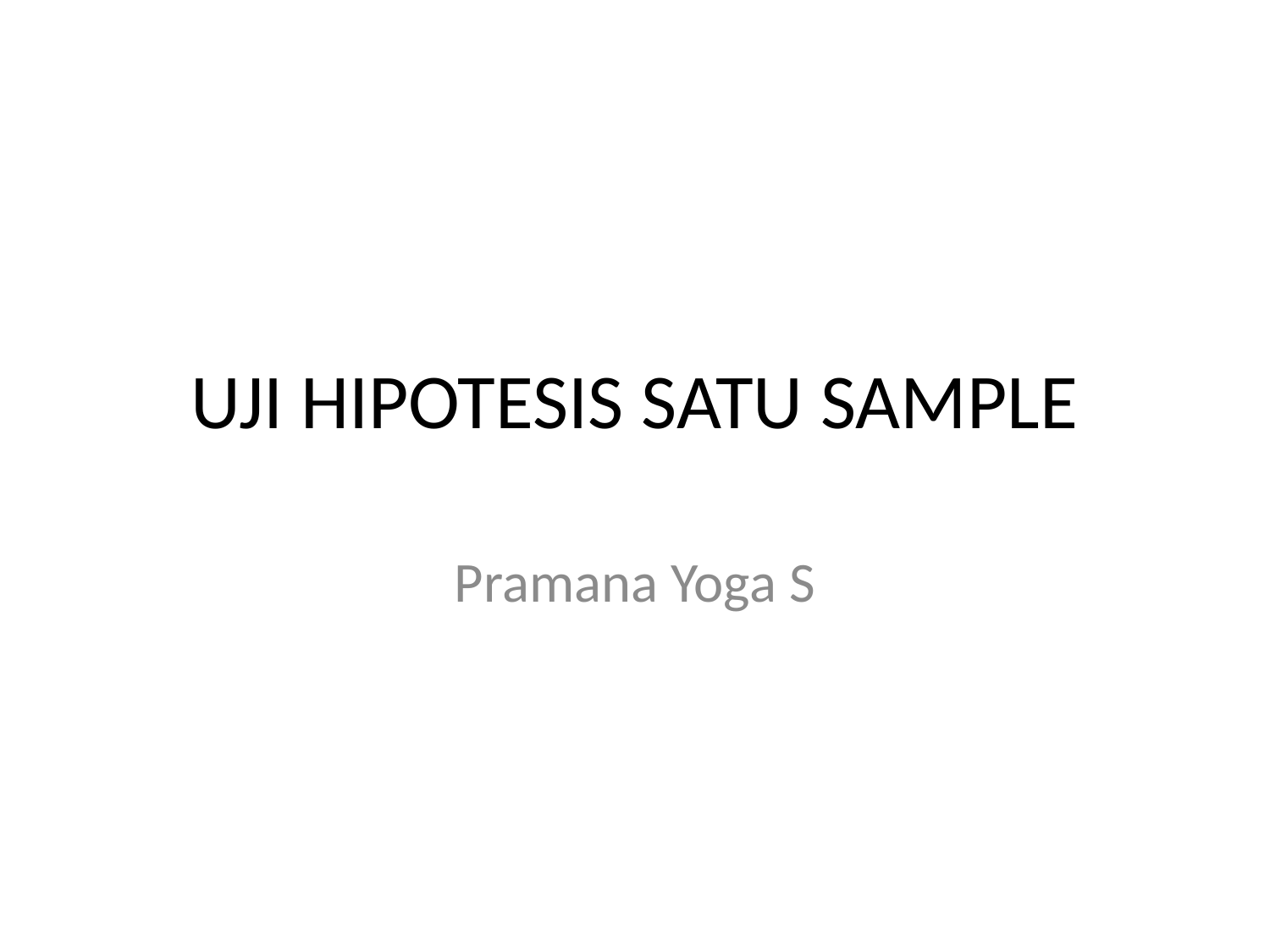

# UJI HIPOTESIS SATU SAMPLE
Pramana Yoga S